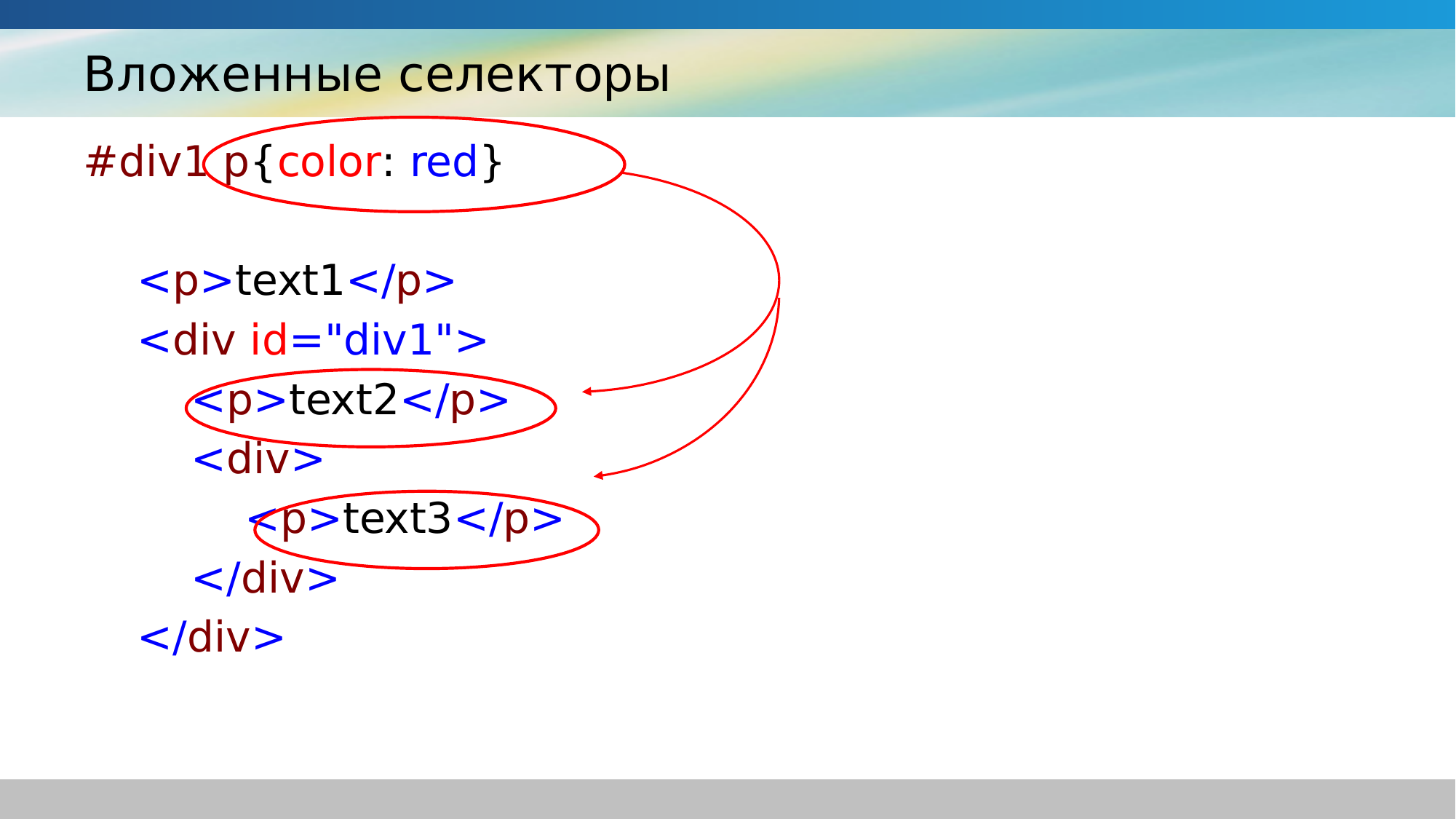

# Вложенные селекторы

#div1 p{color: red}

    <p>text1</p>
    <div id="div1">
        <p>text2</p>
        <div>
            <p>text3</p>
        </div>
    </div>